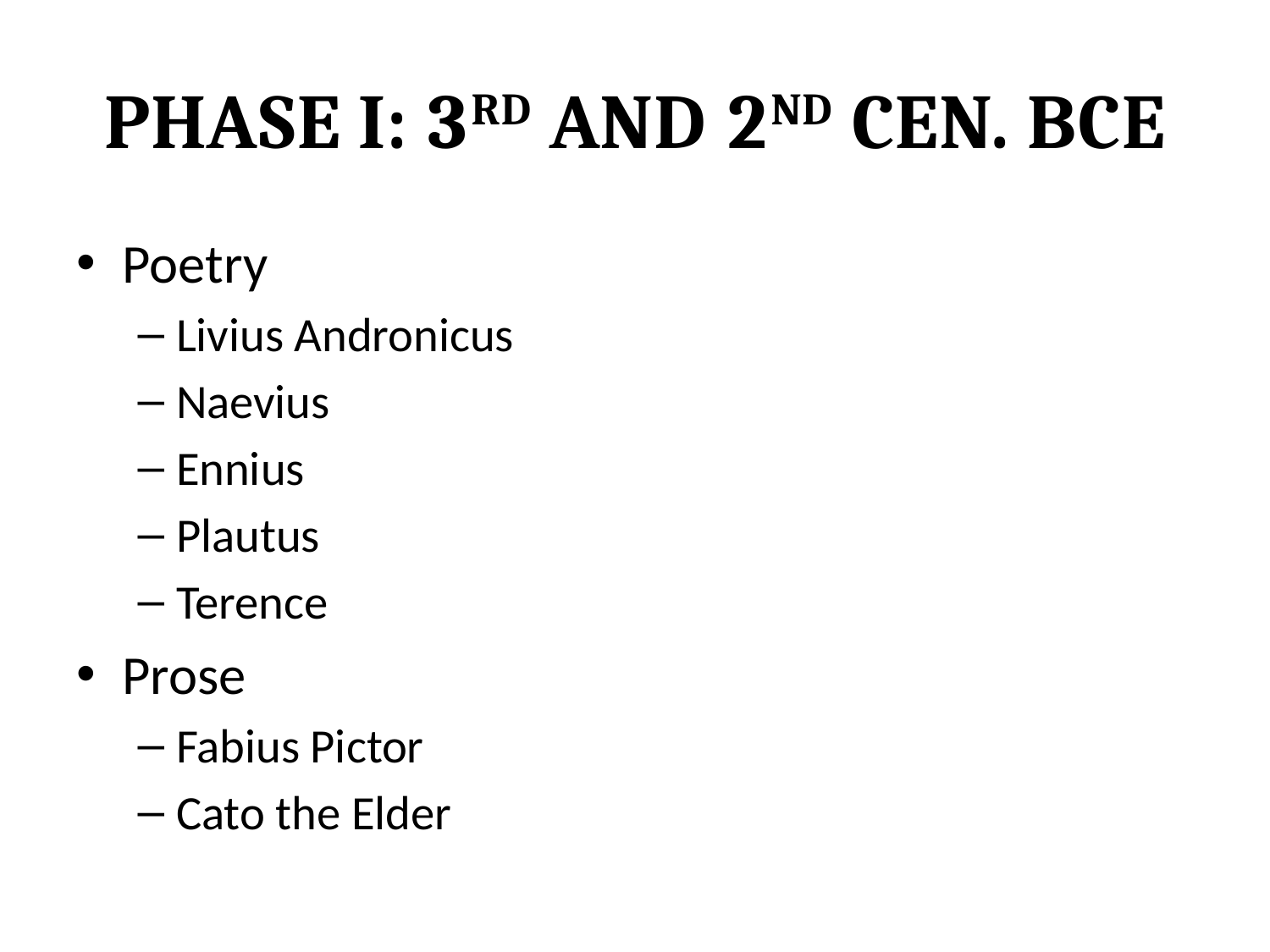

# Phase I: 3rd and 2nd cen. BCE
Poetry
Livius Andronicus
Naevius
Ennius
Plautus
Terence
Prose
Fabius Pictor
Cato the Elder